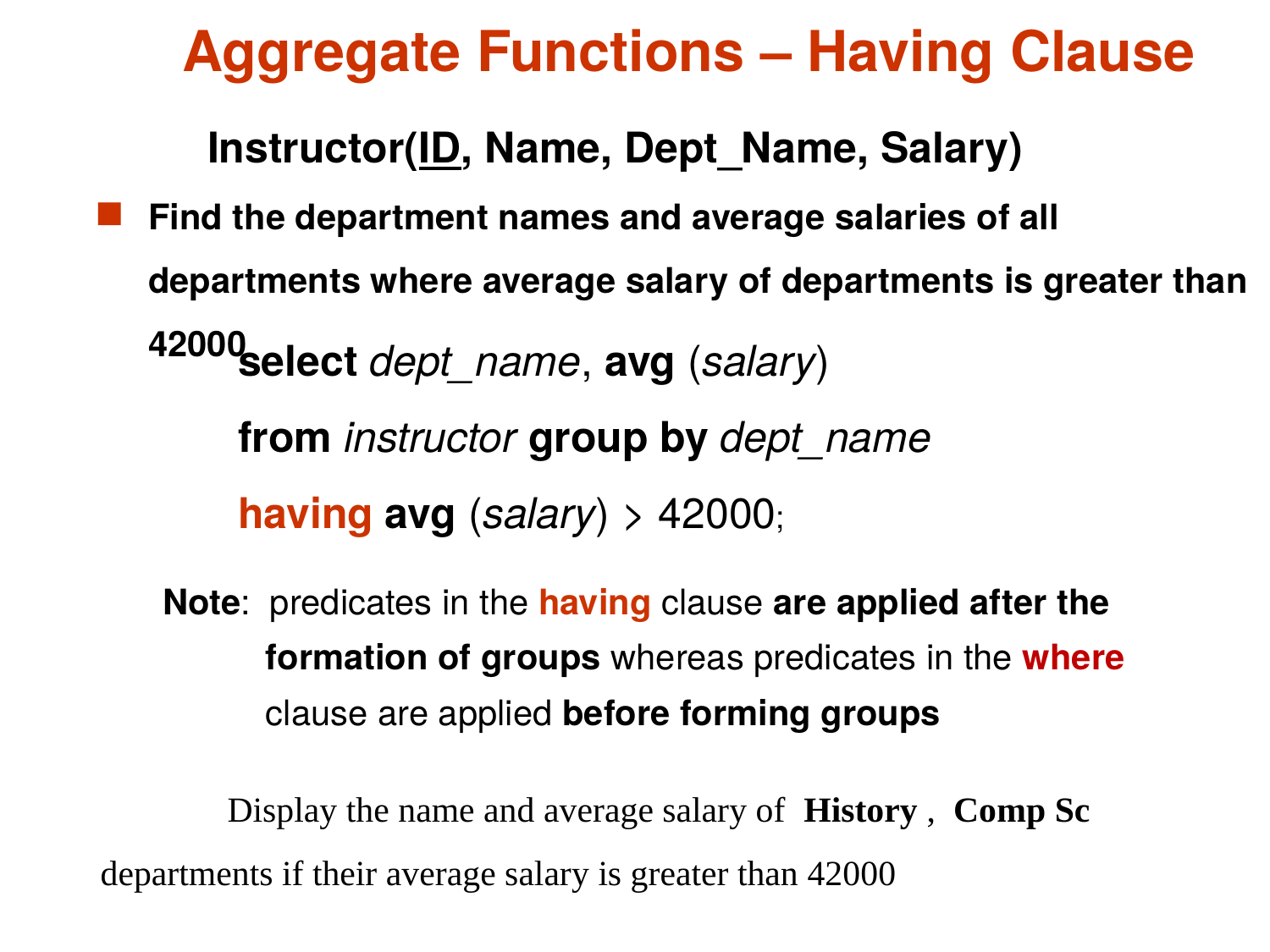

# Aggregate Functions – Having Clause
Instructor(ID, Name, Dept_Name, Salary)
Find the department names and average salaries of all departments where average salary of departments is greater than 42000
select dept_name, avg (salary)
from instructor group by dept_name
having avg (salary) > 42000;
       Note:  predicates in the having clause are applied after the
                 formation of groups whereas predicates in the where
                 clause are applied before forming groups

	Display the name and average salary of  History ,  Comp Sc 	departments if their average salary is greater than 42000